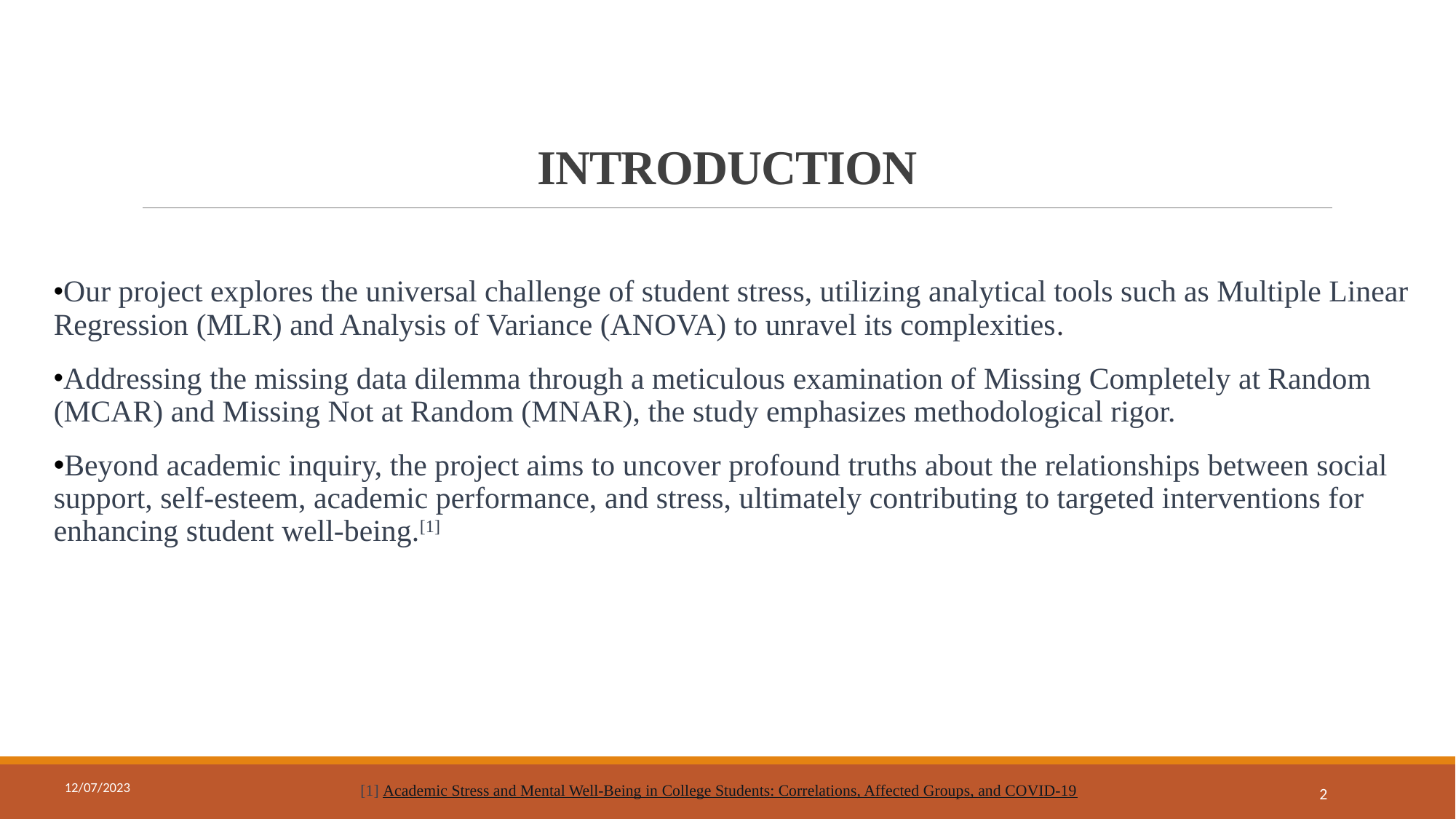

# INTRODUCTION
Our project explores the universal challenge of student stress, utilizing analytical tools such as Multiple Linear Regression (MLR) and Analysis of Variance (ANOVA) to unravel its complexities.
Addressing the missing data dilemma through a meticulous examination of Missing Completely at Random (MCAR) and Missing Not at Random (MNAR), the study emphasizes methodological rigor.
Beyond academic inquiry, the project aims to uncover profound truths about the relationships between social support, self-esteem, academic performance, and stress, ultimately contributing to targeted interventions for enhancing student well-being.[1]

12/07/2023
[1] Academic Stress and Mental Well-Being in College Students: Correlations, Affected Groups, and COVID-19
2